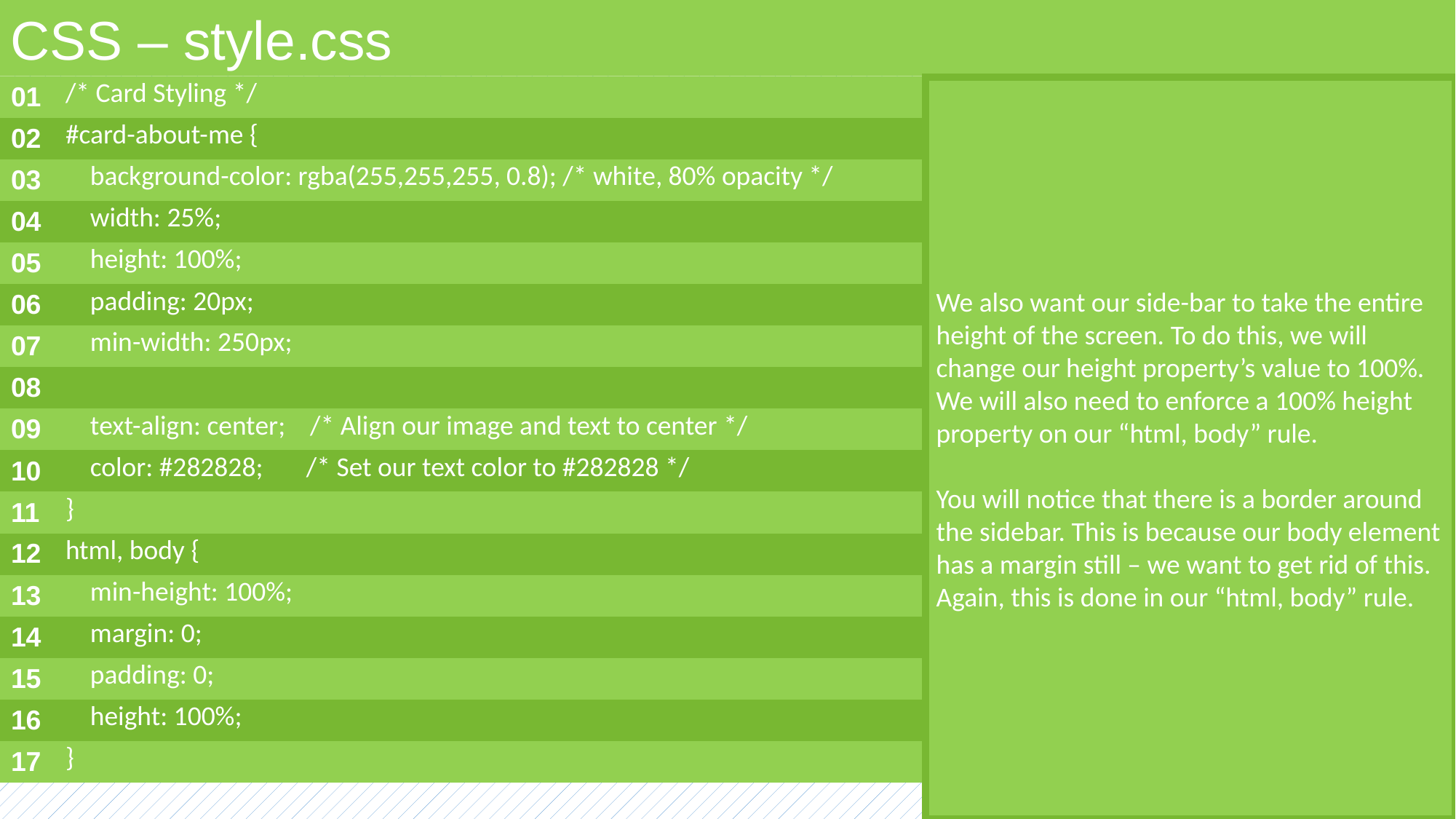

CSS – style.css
| 01 | /\* Card Styling \*/ |
| --- | --- |
| 02 | #card-about-me { |
| 03 | background-color: rgba(255,255,255, 0.8); /\* white, 80% opacity \*/ |
| 04 | width: 25%; |
| 05 | height: 100%; |
| 06 | padding: 20px; |
| 07 | min-width: 250px; |
| 08 |  |
| 09 | text-align: center; /\* Align our image and text to center \*/ |
| 10 | color: #282828; /\* Set our text color to #282828 \*/ |
| 11 | } |
| 12 | html, body { |
| 13 | min-height: 100%; |
| 14 | margin: 0; |
| 15 | padding: 0; |
| 16 | height: 100%; |
| 17 | } |
We also want our side-bar to take the entire height of the screen. To do this, we will change our height property’s value to 100%. We will also need to enforce a 100% height property on our “html, body” rule.

You will notice that there is a border around the sidebar. This is because our body element has a margin still – we want to get rid of this. Again, this is done in our “html, body” rule.